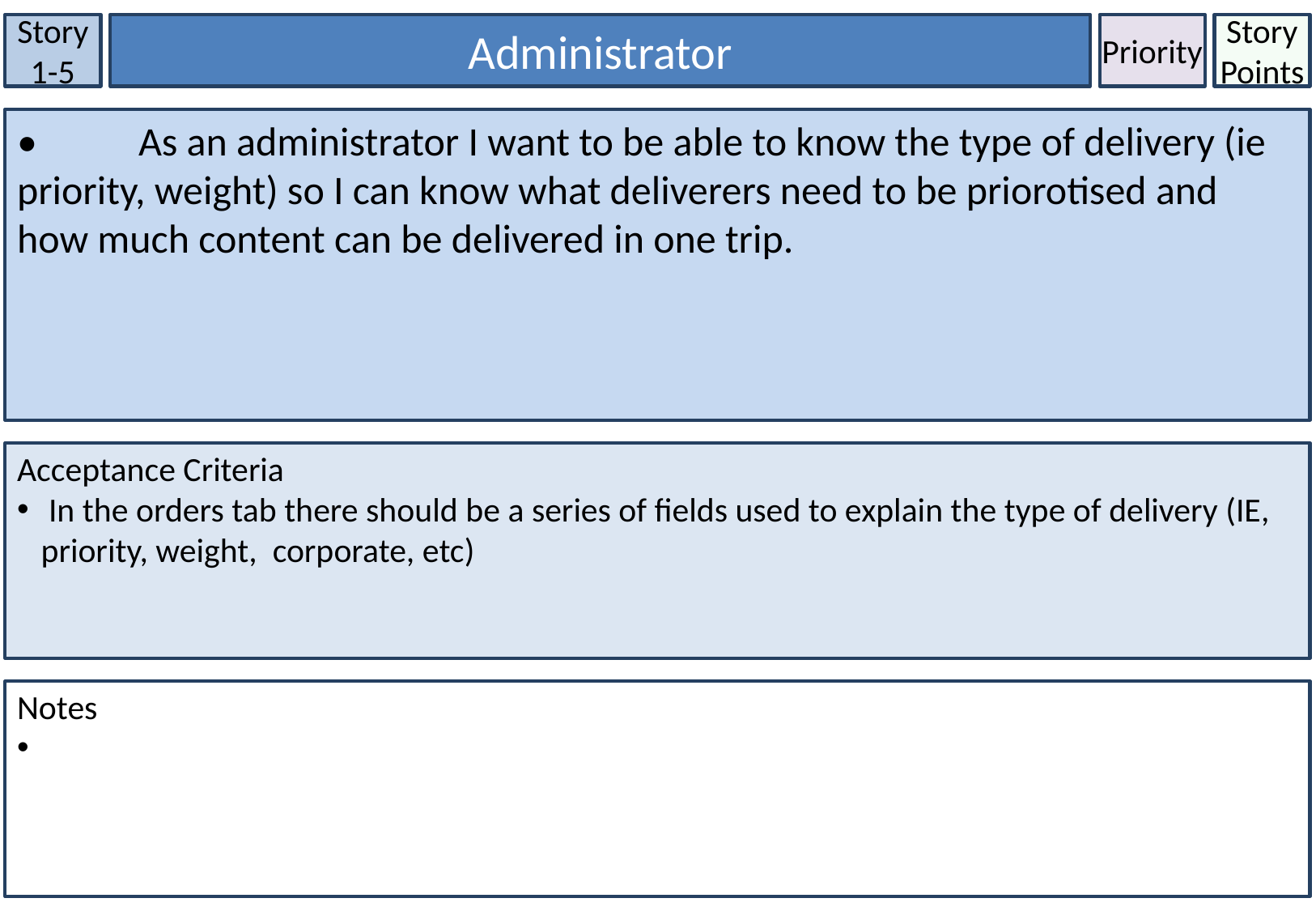

Story 1-5
Administrator
Priority
Story Points
•	As an administrator I want to be able to know the type of delivery (ie priority, weight) so I can know what deliverers need to be priorotised and how much content can be delivered in one trip.
Acceptance Criteria
 In the orders tab there should be a series of fields used to explain the type of delivery (IE, priority, weight,  corporate, etc)
Notes